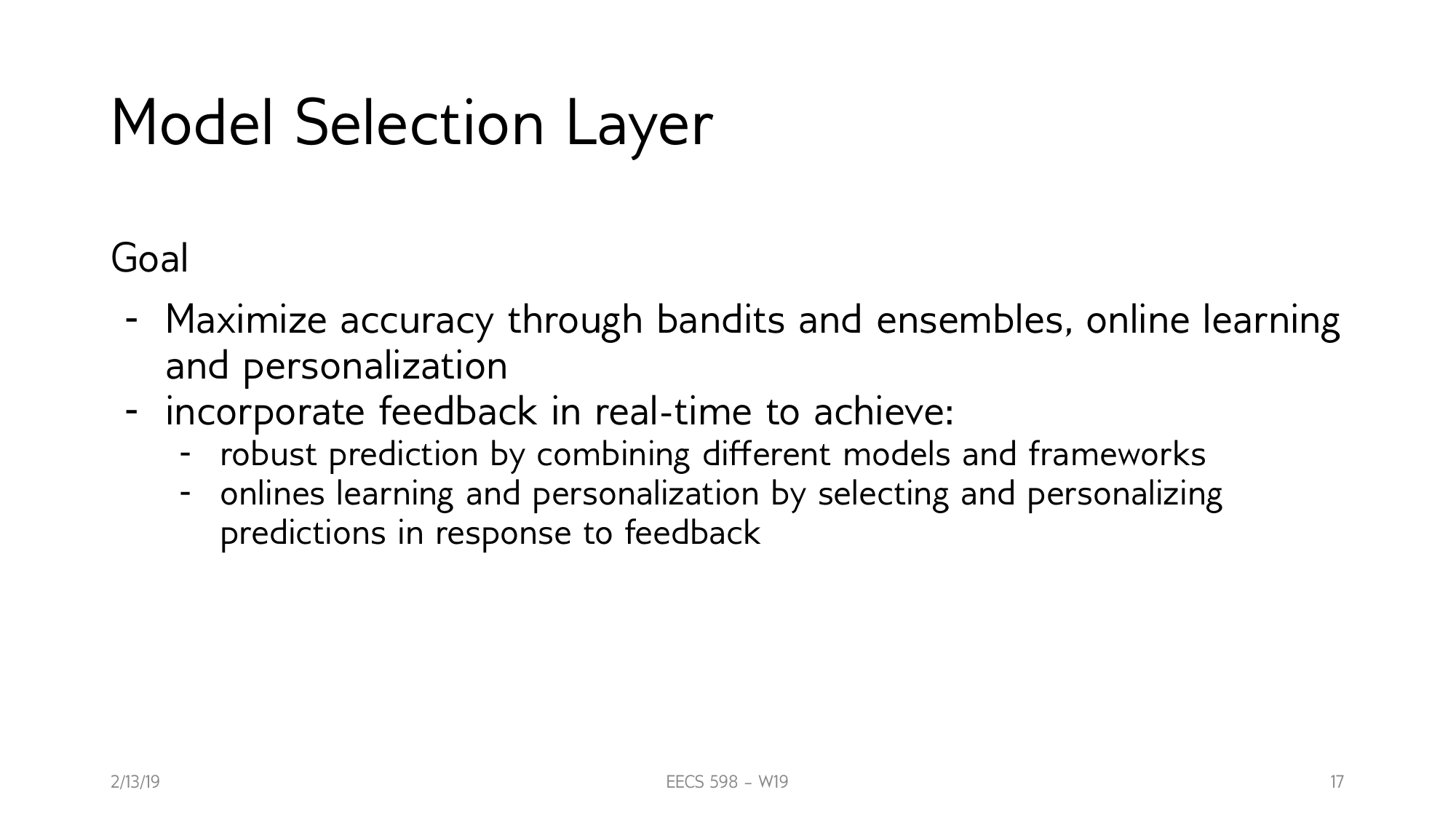

# Model Selection Layer
Goal
Maximize accuracy through bandits and ensembles, online learning and personalization
incorporate feedback in real-time to achieve:
robust prediction by combining different models and frameworks
onlines learning and personalization by selecting and personalizing predictions in response to feedback

2/13/19
EECS 598 – W19
17